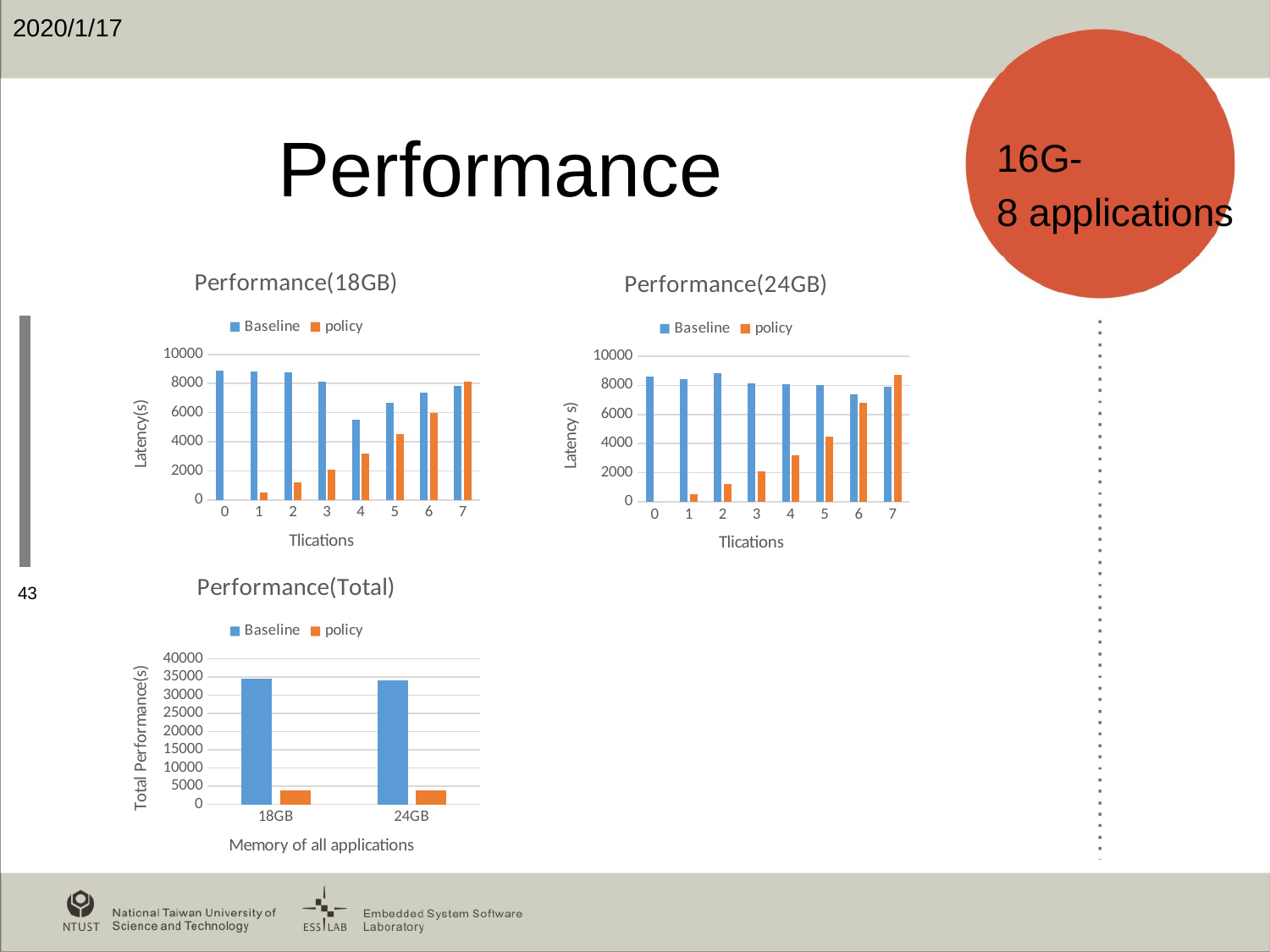

2020/1/17
# Performance
16G-
8 applications

### Chart: Performance(18GB)

| Category | Baseline | policy |
|---|---|---|
| 0 | 8886.0 | 0.0 |
| 1 | 8828.0 | 500.0 |
| 2 | 8780.0 | 1210.0 |
| 3 | 8136.0 | 2100.0 |
| 4 | 5482.0 | 3194.0 |
| 5 | 6679.0 | 4493.0 |
| 6 | 7375.0 | 5991.0 |
| 7 | 7847.0 | 8147.0 |

### Chart: Performance(24GB)

| Category | Baseline | policy |
|---|---|---|
| 0 | 8609.0 | 0.0 |
| 1 | 8415.0 | 500.0 |
| 2 | 8817.0 | 1200.0 |
| 3 | 8139.0 | 2100.0 |
| 4 | 8088.0 | 3195.0 |
| 5 | 8039.0 | 4492.0 |
| 6 | 7359.0 | 6796.0 |
| 7 | 7885.0 | 8719.0 |

### Chart: Performance(Total)

| Category | Baseline | policy |
|---|---|---|
| 18GB | 34630.0 | 3810.0 |
| 24GB | 33980.0 | 3800.0 |
43